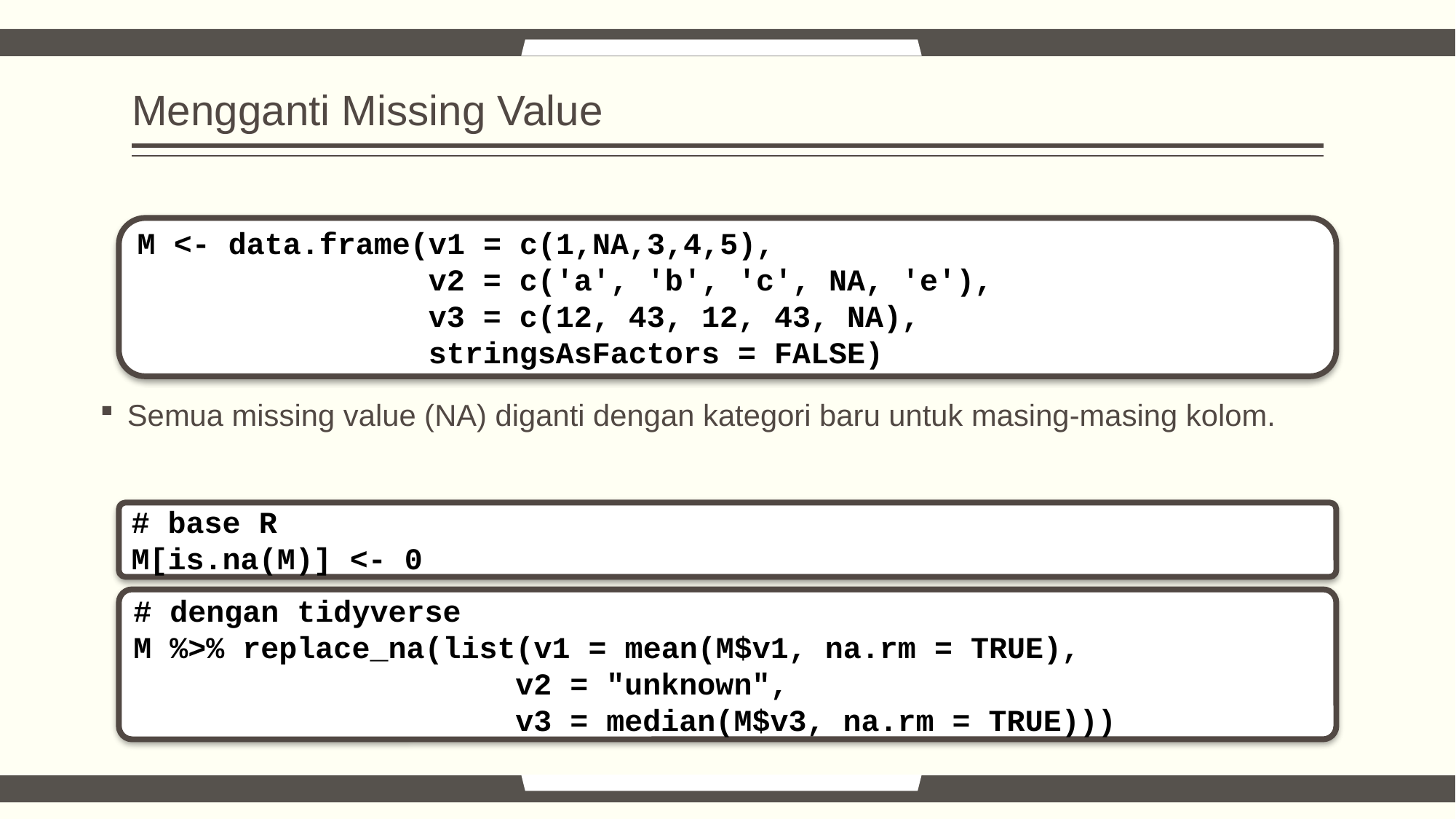

# Mengganti Missing Value
M <- data.frame(v1 = c(1,NA,3,4,5),
                v2 = c('a', 'b', 'c', NA, 'e'),
                v3 = c(12, 43, 12, 43, NA),
		    stringsAsFactors = FALSE)

Semua missing value (NA) diganti dengan kategori baru untuk masing-masing kolom.
# base R
M[is.na(M)] <- 0
# dengan tidyverse
M %>% replace_na(list(v1 = mean(M$v1, na.rm = TRUE),
v2 = "unknown",
v3 = median(M$v3, na.rm = TRUE)))